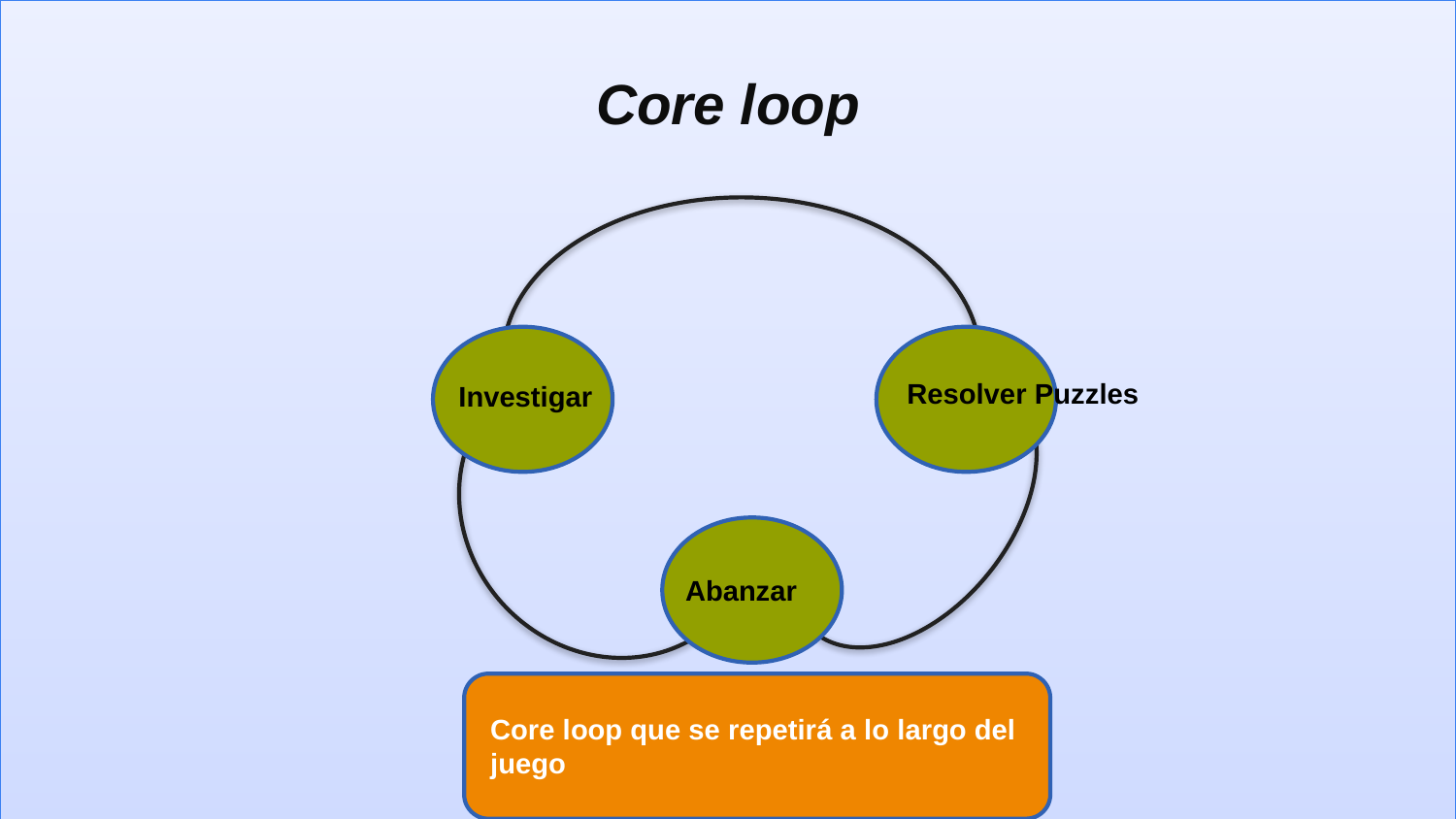

Core loop
Espacio dedicado a explicar en detalle features y/o mecánicas que hacen ÚNICO a su juego.
Dediquen un slide a cada una de ellas. Solo las importantes! Esas que lo destacan de otros juegos.

Recuerde que no solo debe detallar de forma concisa, sino ser claro en el proceso.
Acompañar con imágenes de concepto es “casi” indispensable

Resolver Puzzles
Investigar

Abanzar

Core loop que se repetirá a lo largo del juego